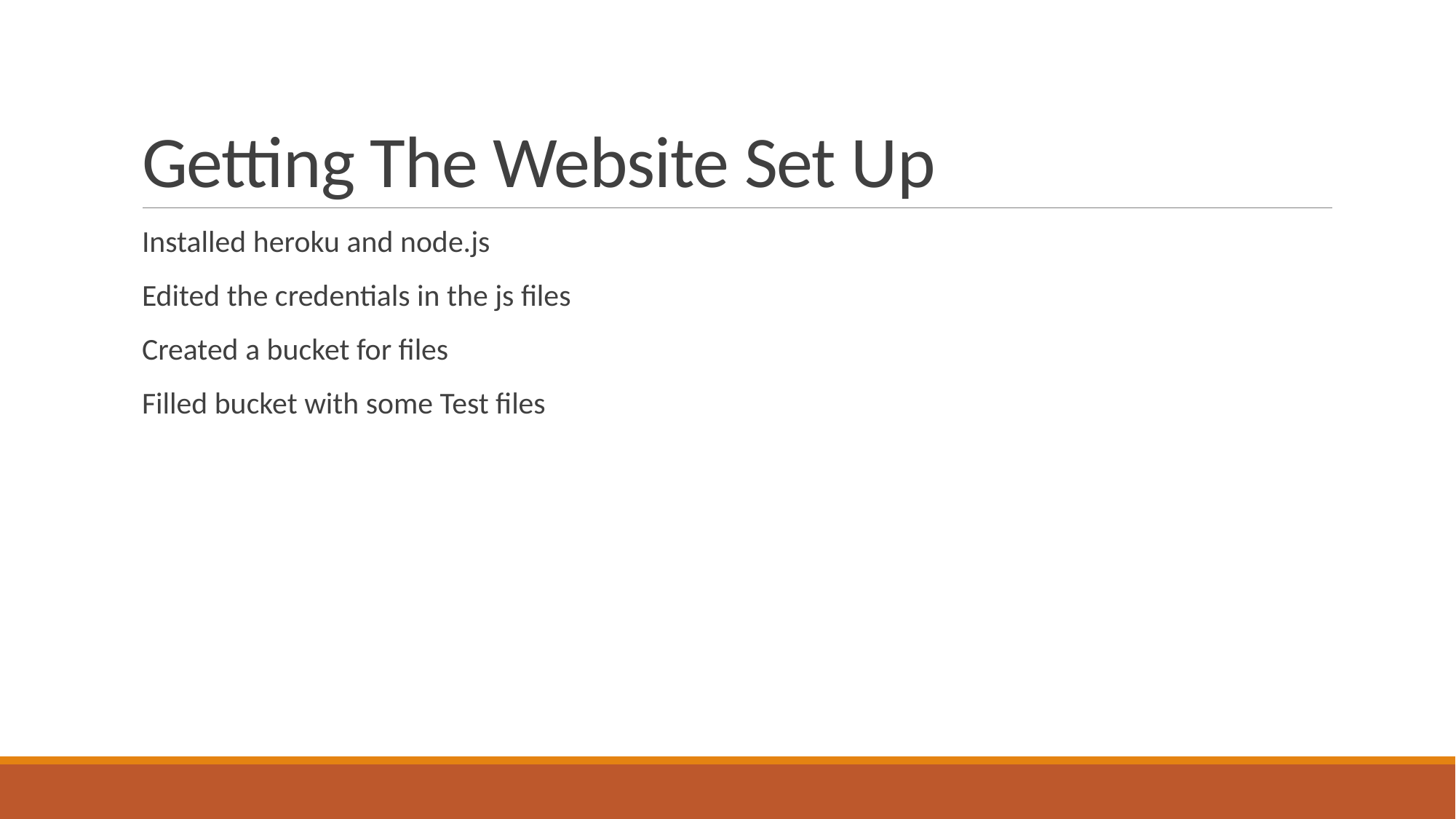

# Getting The Website Set Up
Installed heroku and node.js
Edited the credentials in the js files
Created a bucket for files
Filled bucket with some Test files